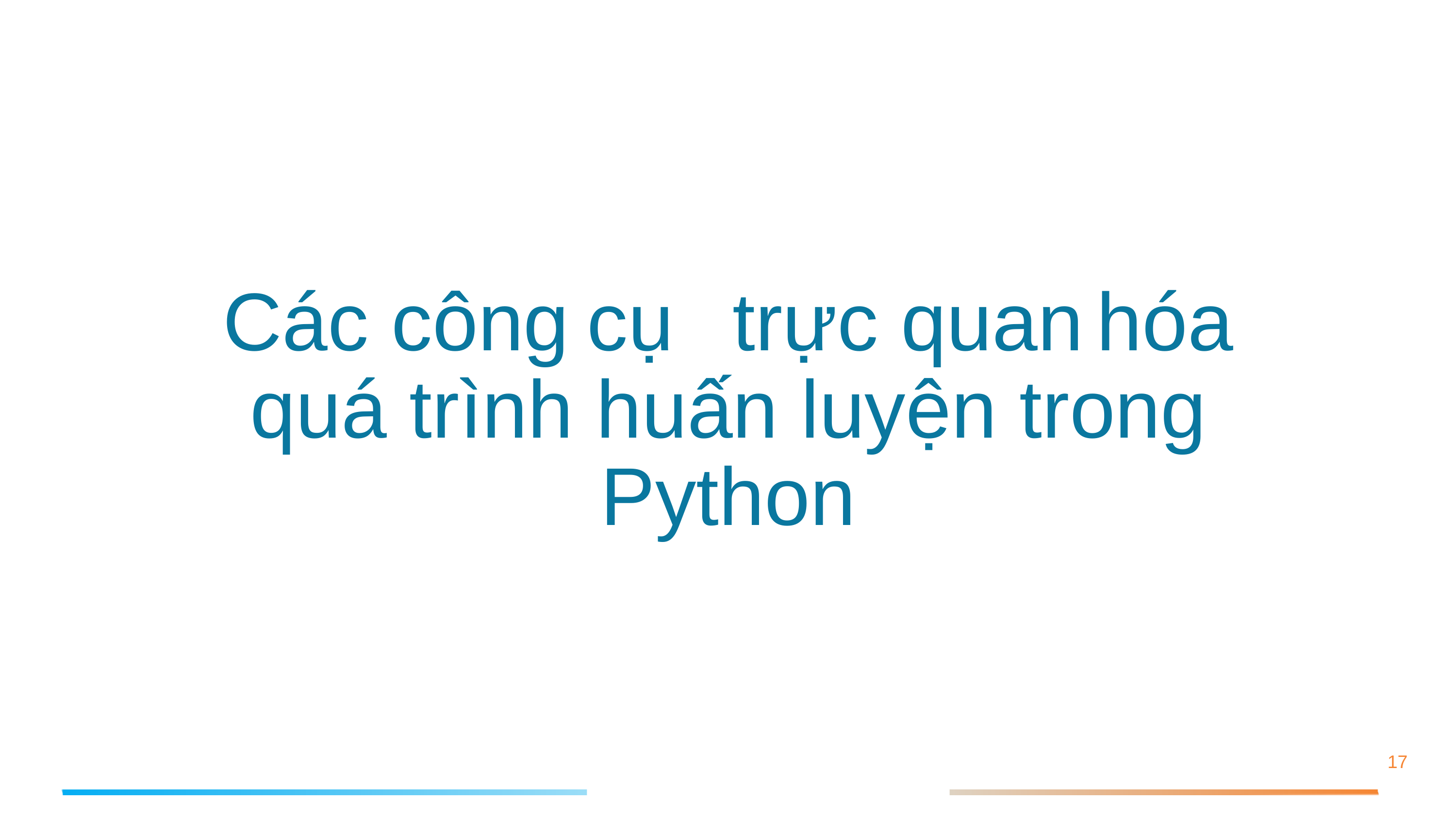

# Các công	cụ	trực quan	hóa quá trình huấn luyện trong Python
17